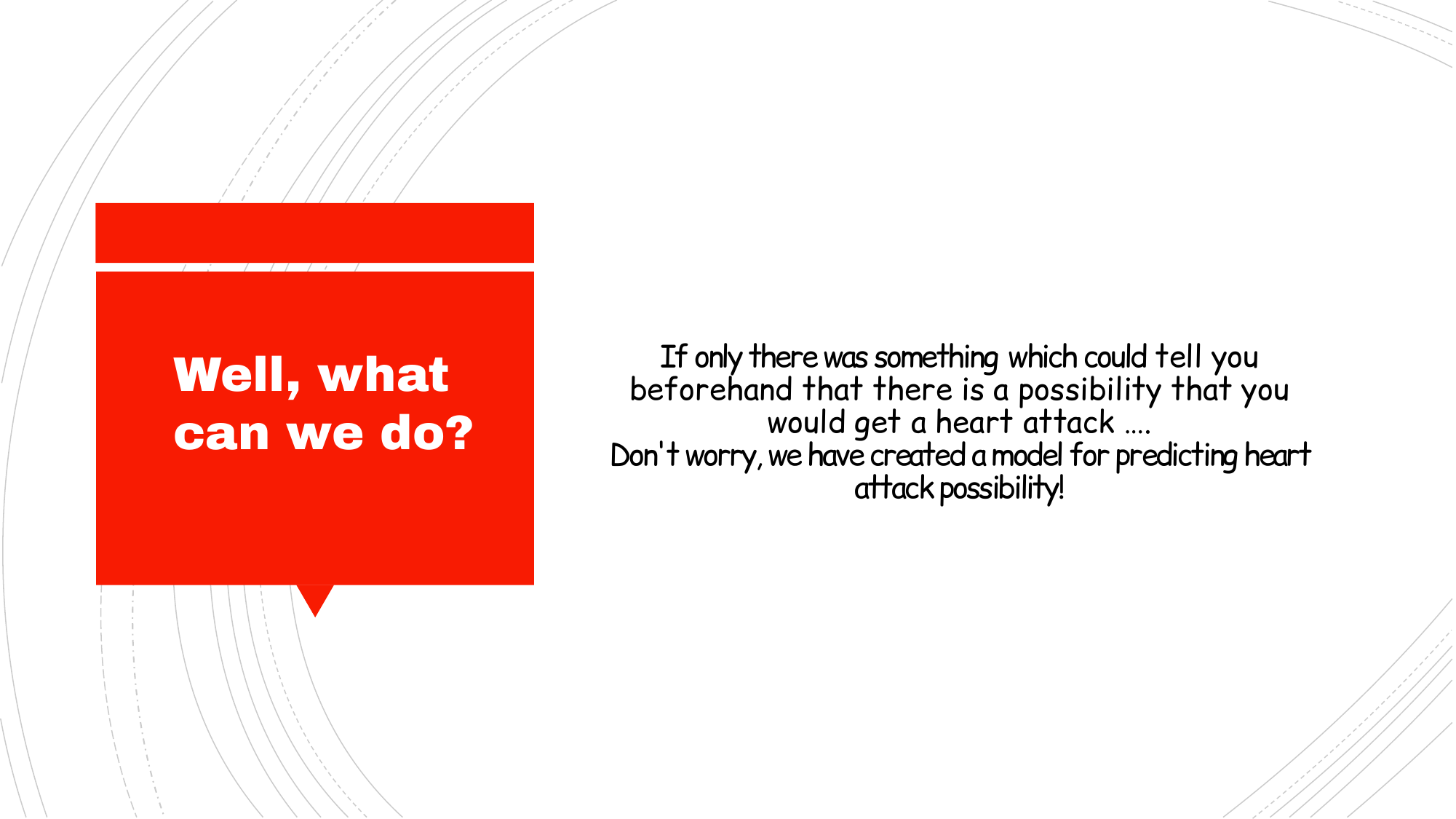

# If only there was something which could tell you beforehand that there is a possibility that you would get a heart attack …. Don't worry, we have created a model for predicting heart attack possibility!
Well, what
can we do?